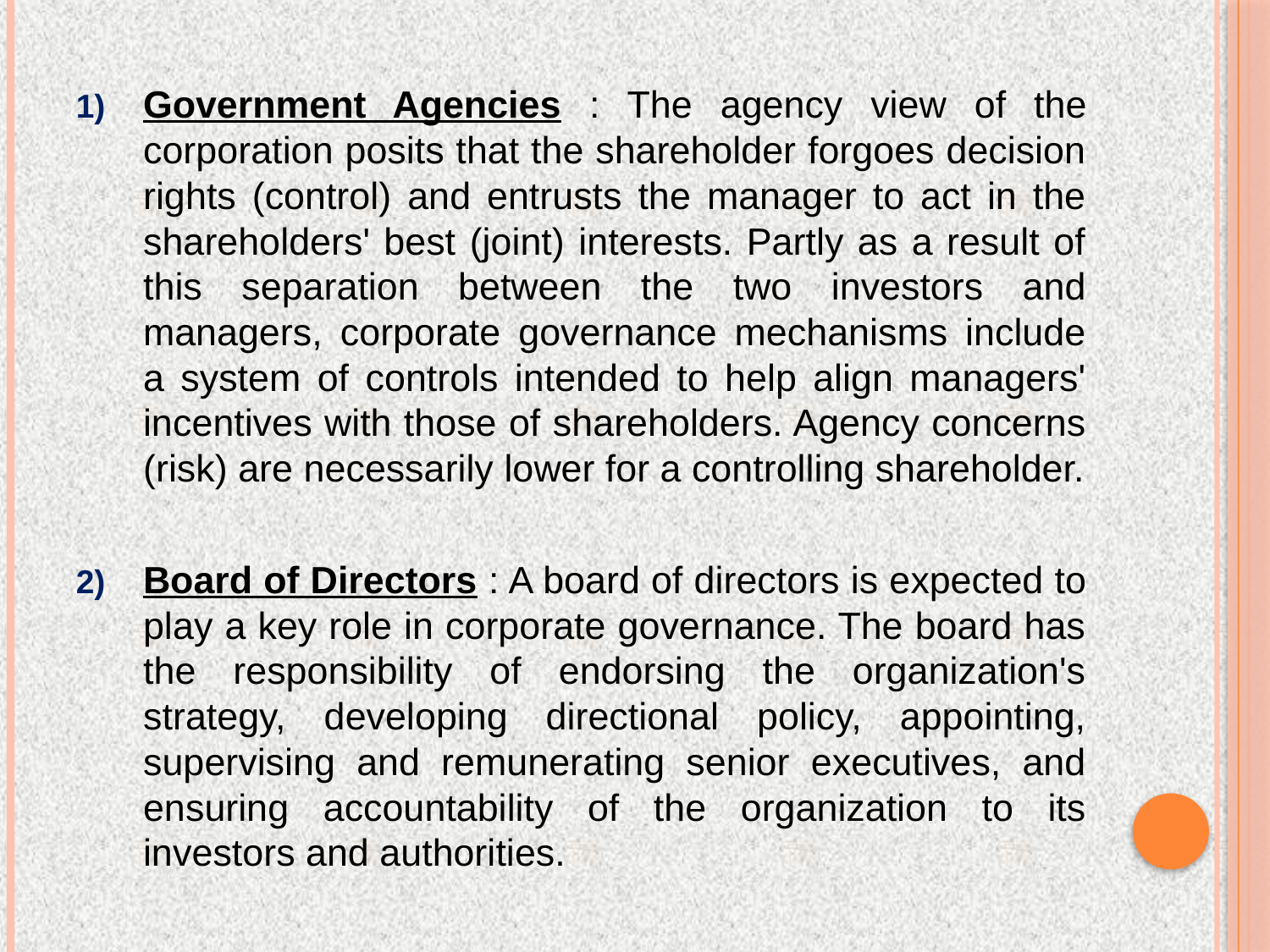

Government Agencies : The agency view of the corporation posits that the shareholder forgoes decision rights (control) and entrusts the manager to act in the shareholders' best (joint) interests. Partly as a result of this separation between the two investors and managers, corporate governance mechanisms include a system of controls intended to help align managers' incentives with those of shareholders. Agency concerns (risk) are necessarily lower for a controlling shareholder.

Board of Directors : A board of directors is expected to play a key role in corporate governance. The board has the responsibility of endorsing the organization's strategy, developing directional policy, appointing, supervising and remunerating senior executives, and ensuring accountability of the organization to its investors and authorities.